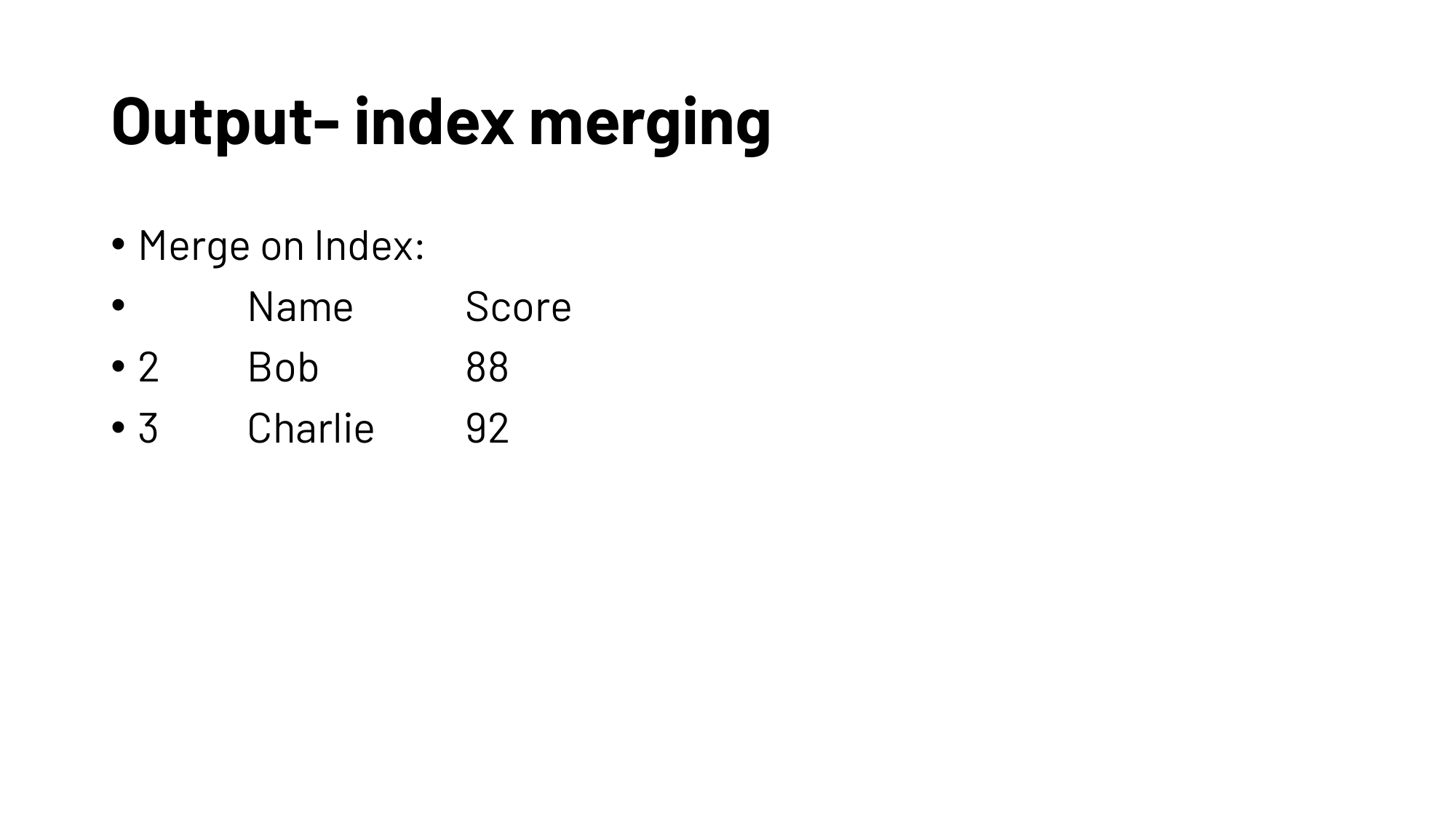

# Output- index merging
Merge on Index:
       	Name  	Score
2      	Bob     	88
3  	Charlie     	92